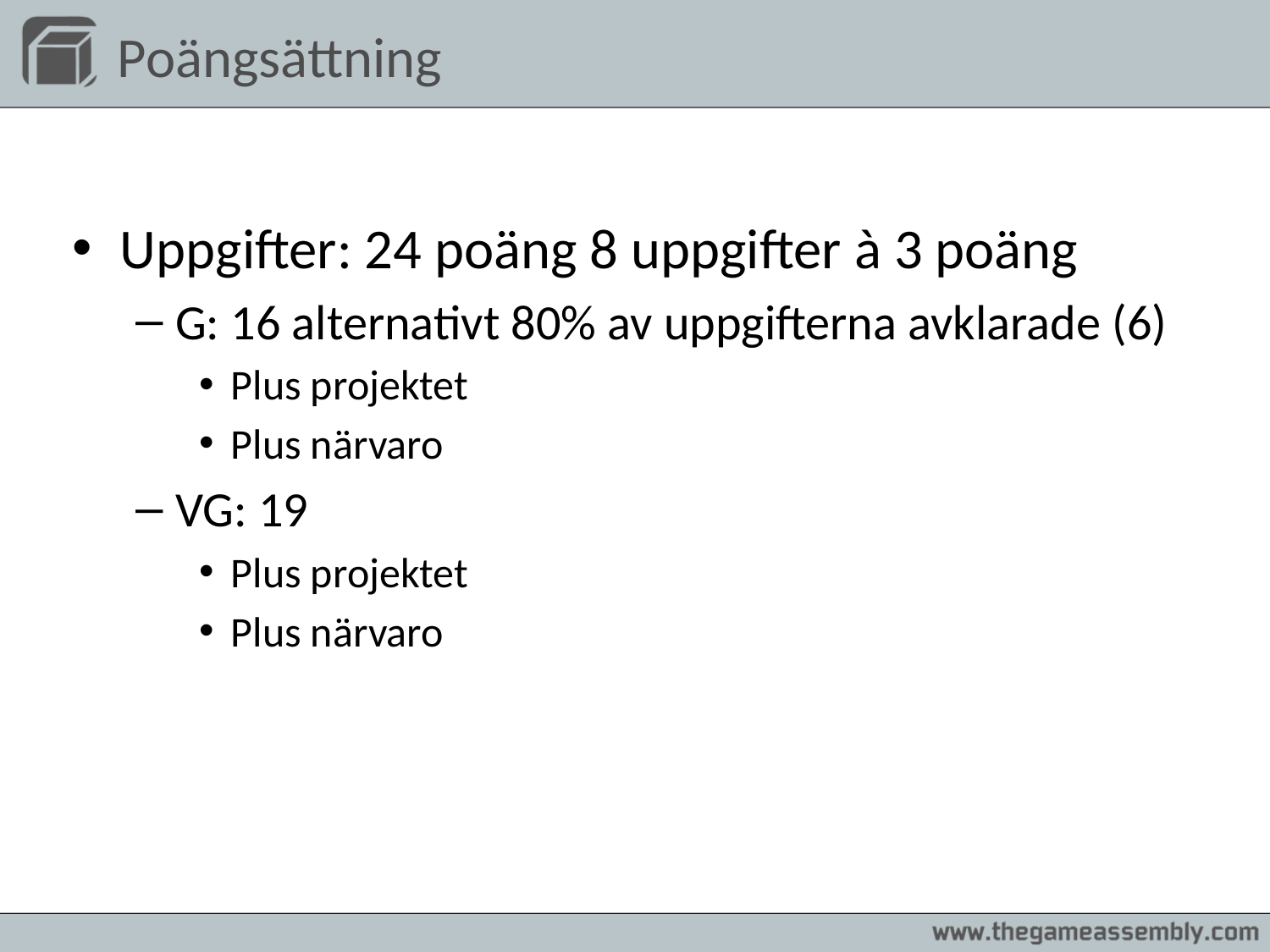

# Poängsättning
Uppgifter: 24 poäng 8 uppgifter à 3 poäng
G: 16 alternativt 80% av uppgifterna avklarade (6)
Plus projektet
Plus närvaro
VG: 19
Plus projektet
Plus närvaro